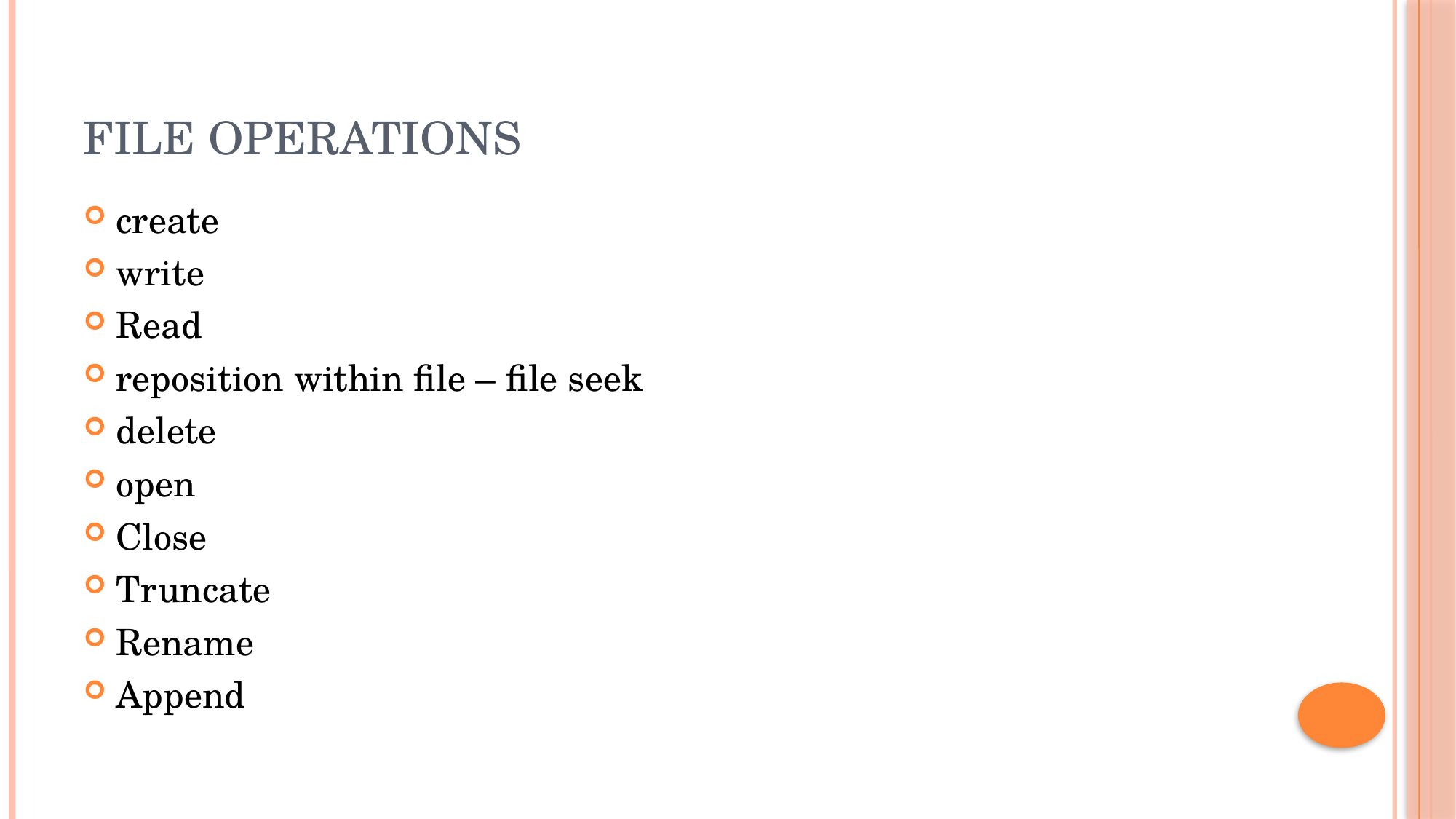

# File operations
create
write
Read
reposition within file – file seek
delete
open
Close
Truncate
Rename
Append